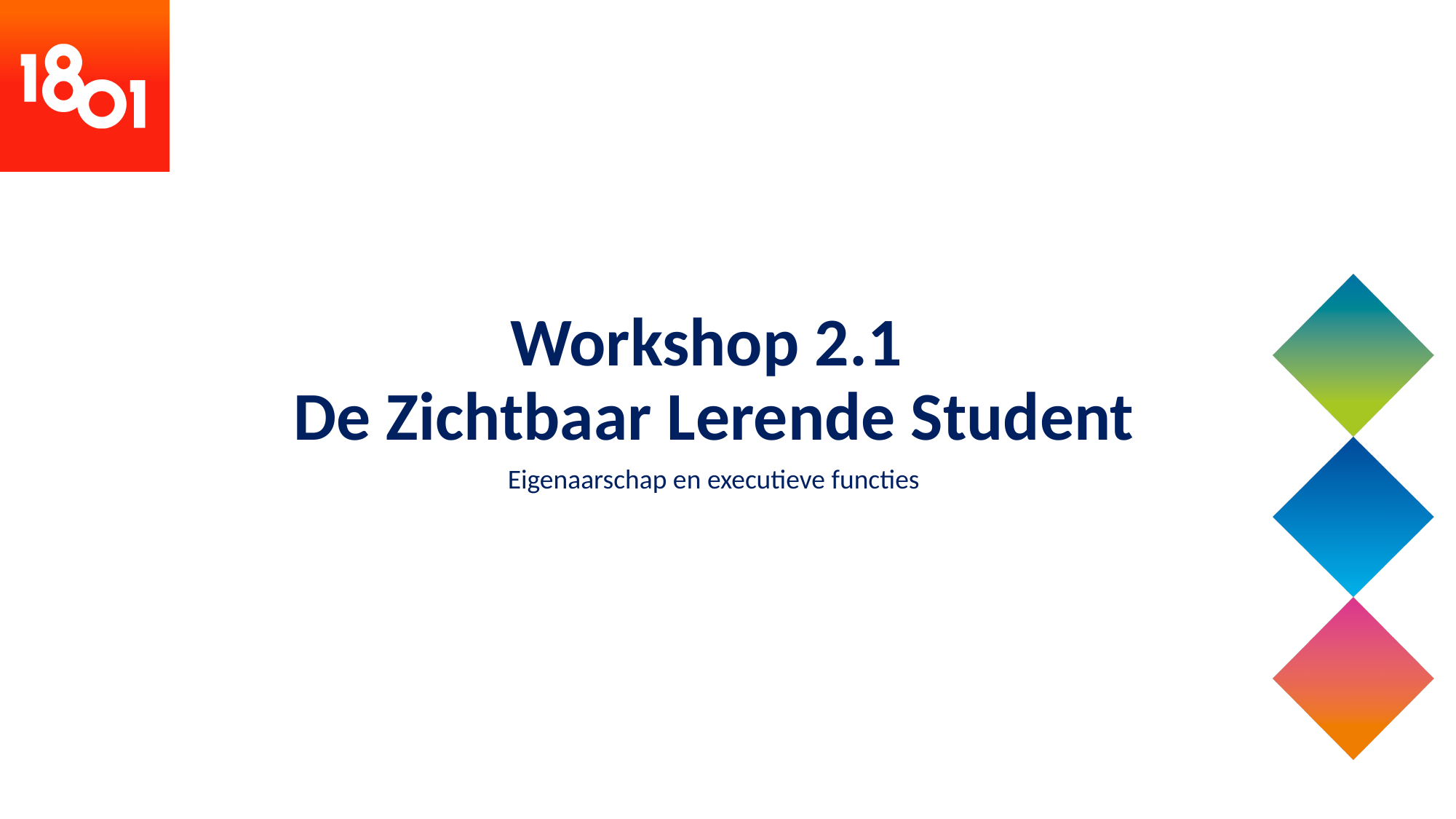

# Workshop 2.1 De Zichtbaar Lerende Student
Eigenaarschap en executieve functies